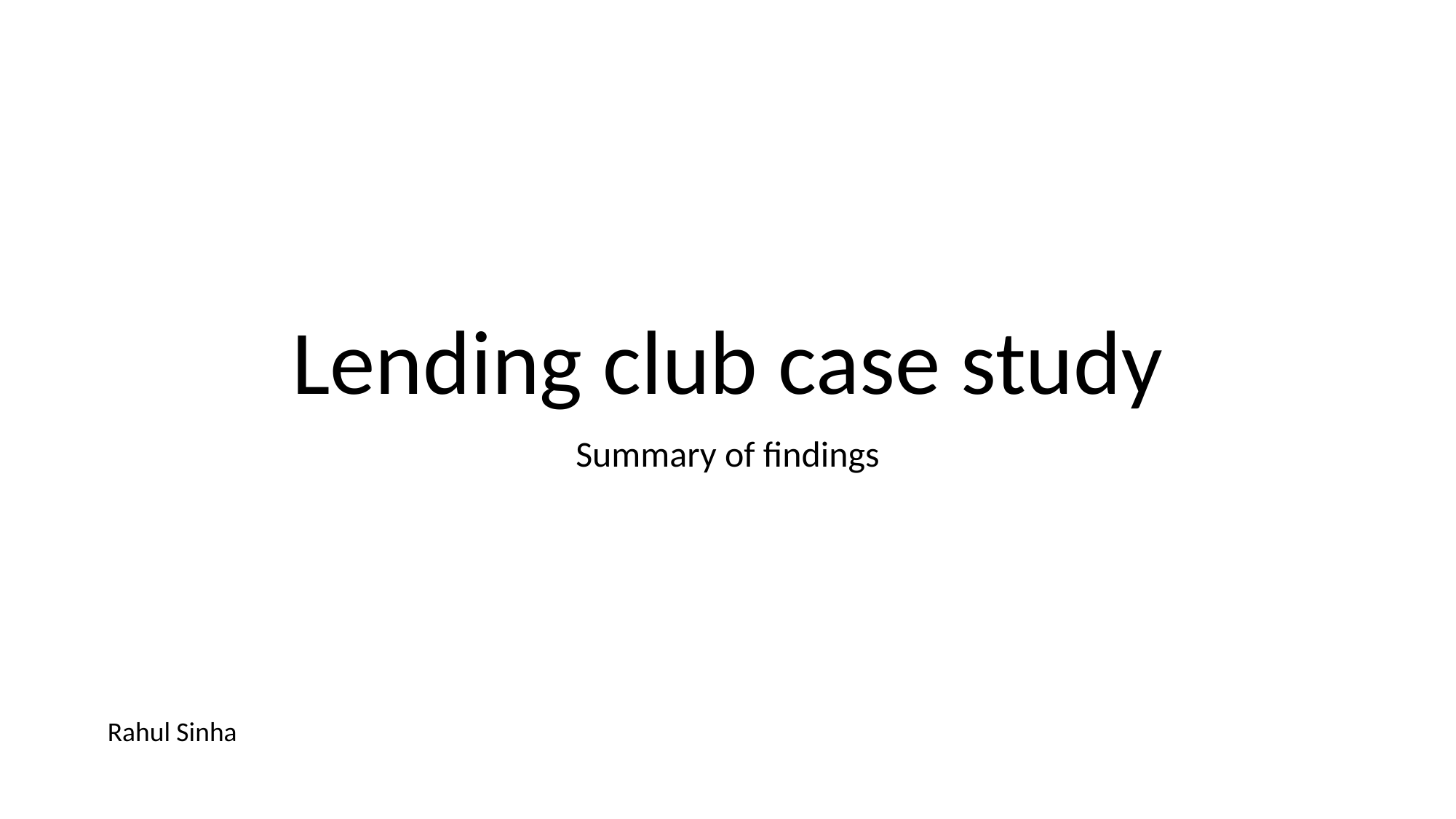

# Lending club case study
Summary of findings
Rahul Sinha